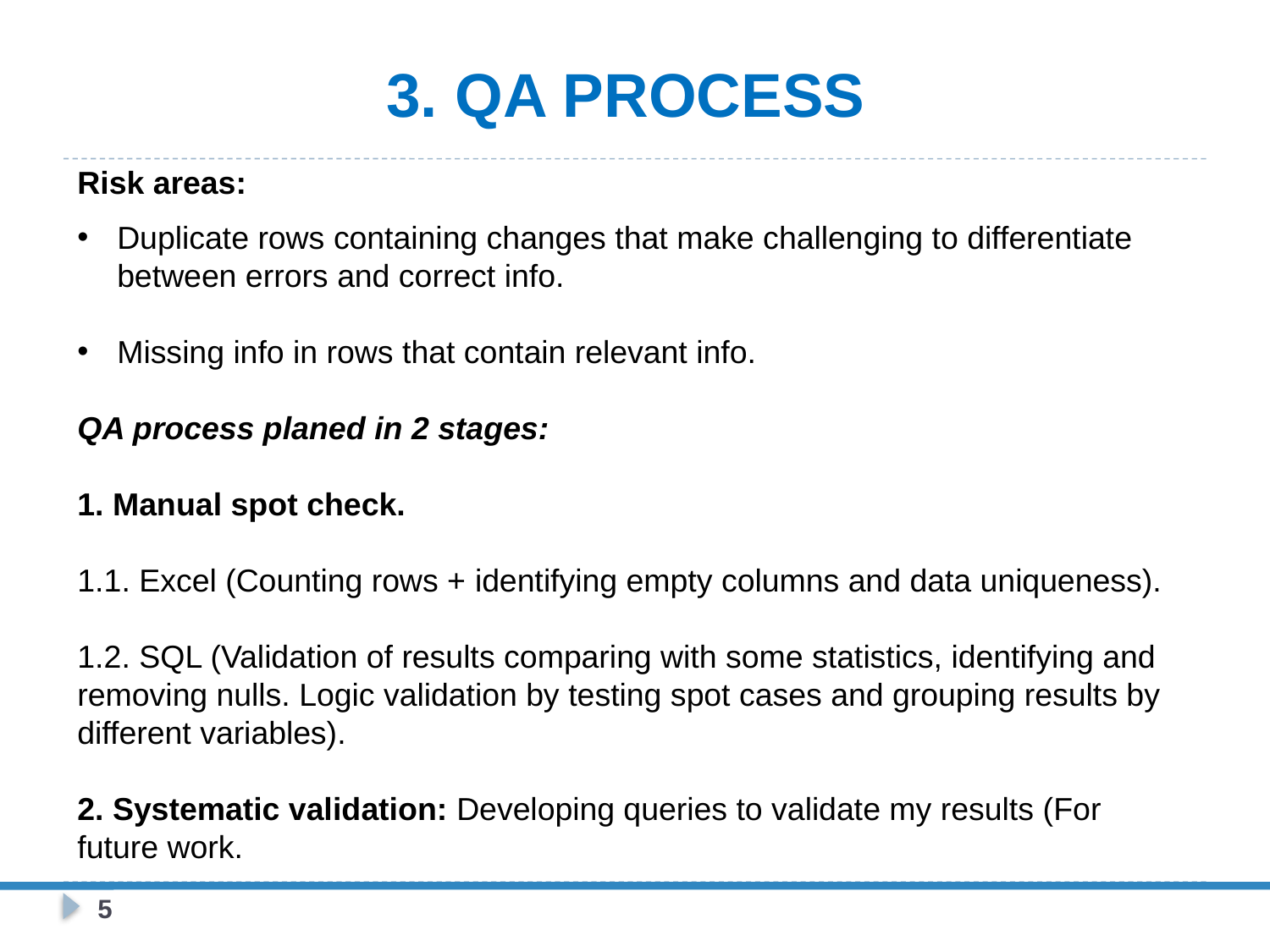

# 3. QA PROCESS
Risk areas:

Duplicate rows containing changes that make challenging to differentiate between errors and correct info.

Missing info in rows that contain relevant info.

QA process planed in 2 stages:

1. Manual spot check.

1.1. Excel (Counting rows + identifying empty columns and data uniqueness).

1.2. SQL (Validation of results comparing with some statistics, identifying and removing nulls. Logic validation by testing spot cases and grouping results by different variables).

2. Systematic validation: Developing queries to validate my results (For future work.

5